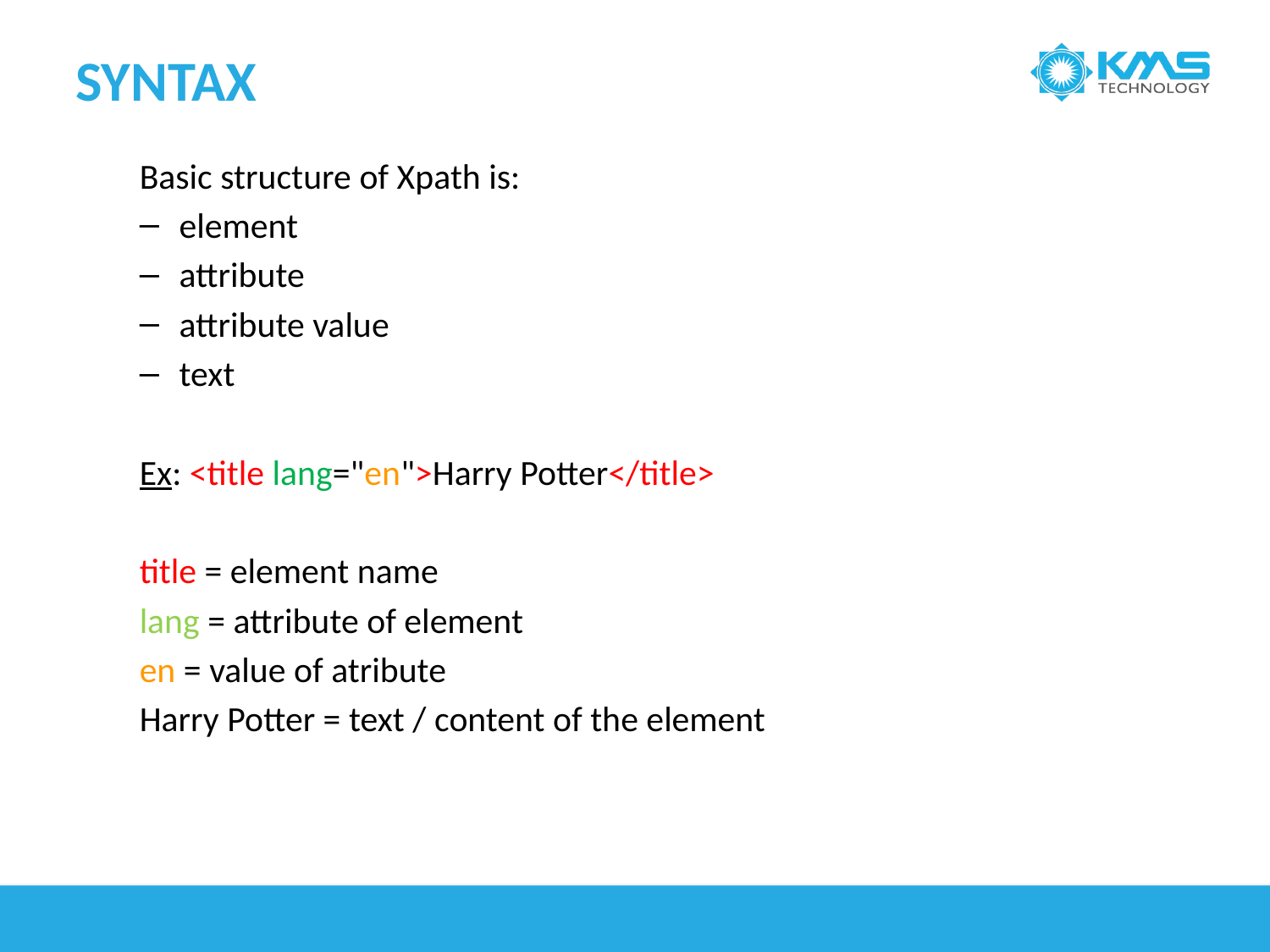

# Syntax
Basic structure of Xpath is:
element
attribute
attribute value
text

Ex: <title lang="en">Harry Potter</title>

title = element name
lang = attribute of element
en = value of atribute
Harry Potter = text / content of the element